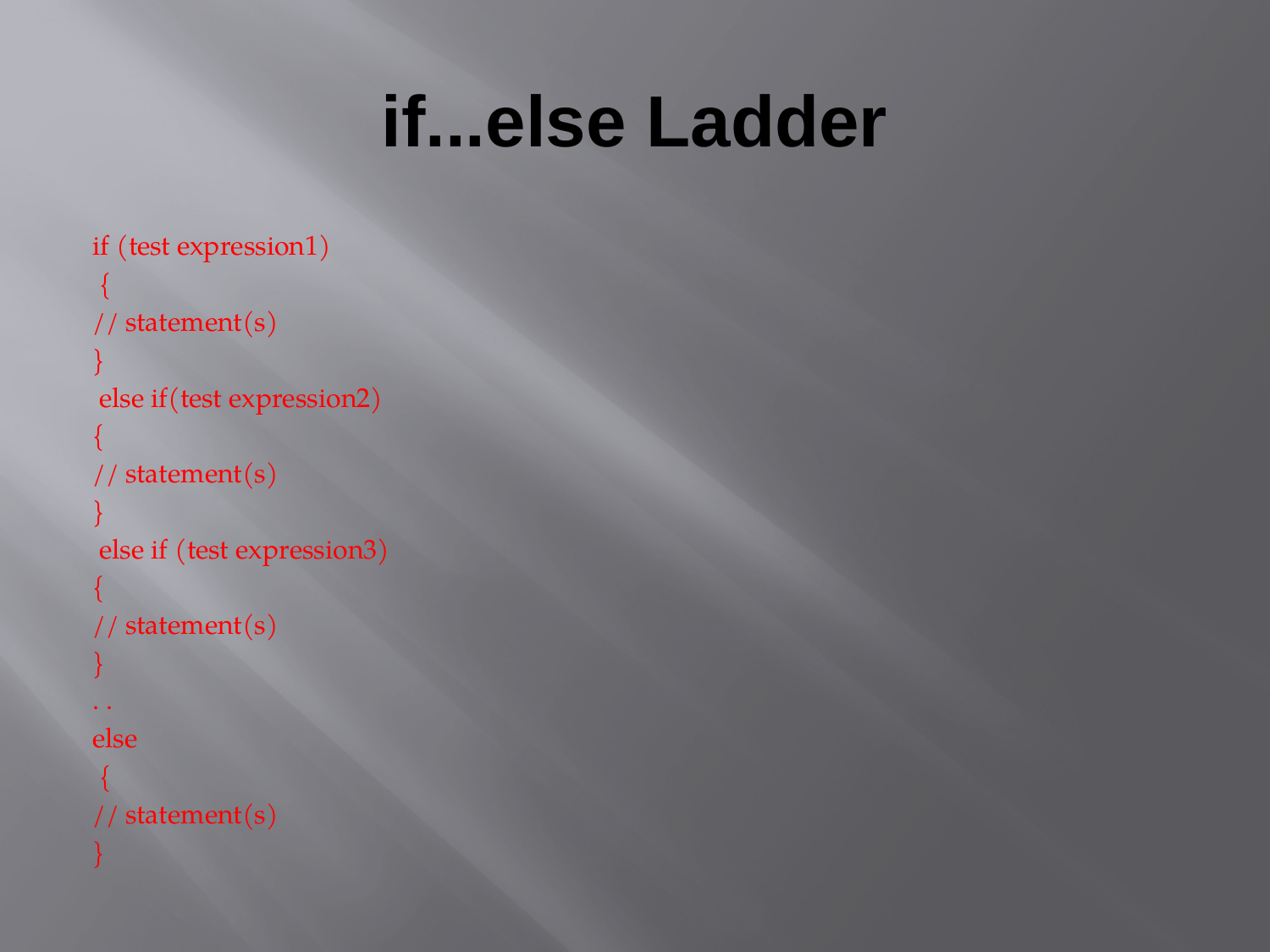

# if...else Ladder
if (test expression1)
 {
// statement(s)
}
 else if(test expression2)
{
// statement(s)
}
 else if (test expression3)
{
// statement(s)
}
. .
else
 {
// statement(s)
}